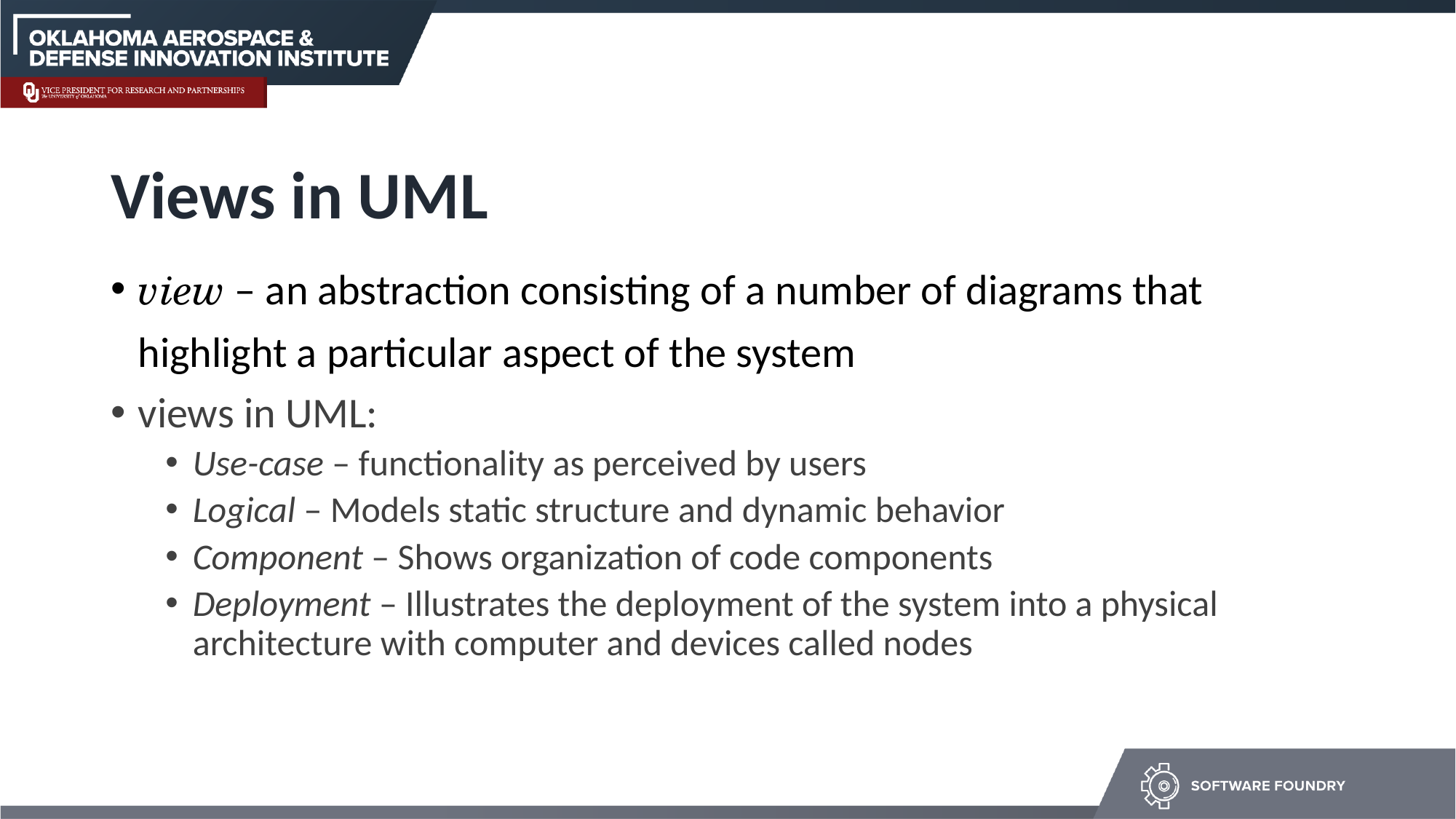

# Views in UML
view – an abstraction consisting of a number of diagrams that highlight a particular aspect of the system
views in UML:
Use-case – functionality as perceived by users
Logical – Models static structure and dynamic behavior
Component – Shows organization of code components
Deployment – Illustrates the deployment of the system into a physical architecture with computer and devices called nodes